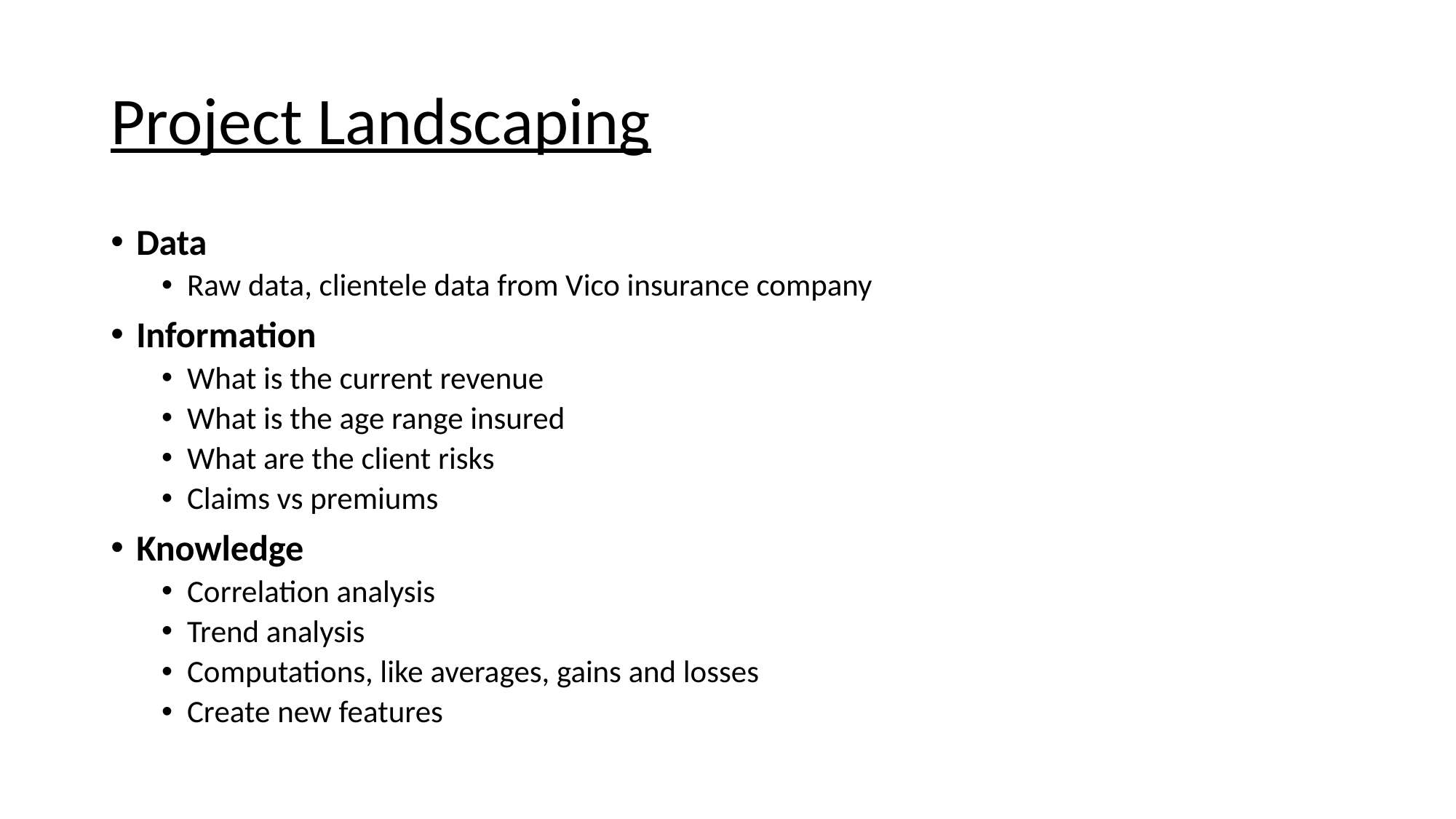

# Project Landscaping
Data
Raw data, clientele data from Vico insurance company
Information
What is the current revenue
What is the age range insured
What are the client risks
Claims vs premiums
Knowledge
Correlation analysis
Trend analysis
Computations, like averages, gains and losses
Create new features